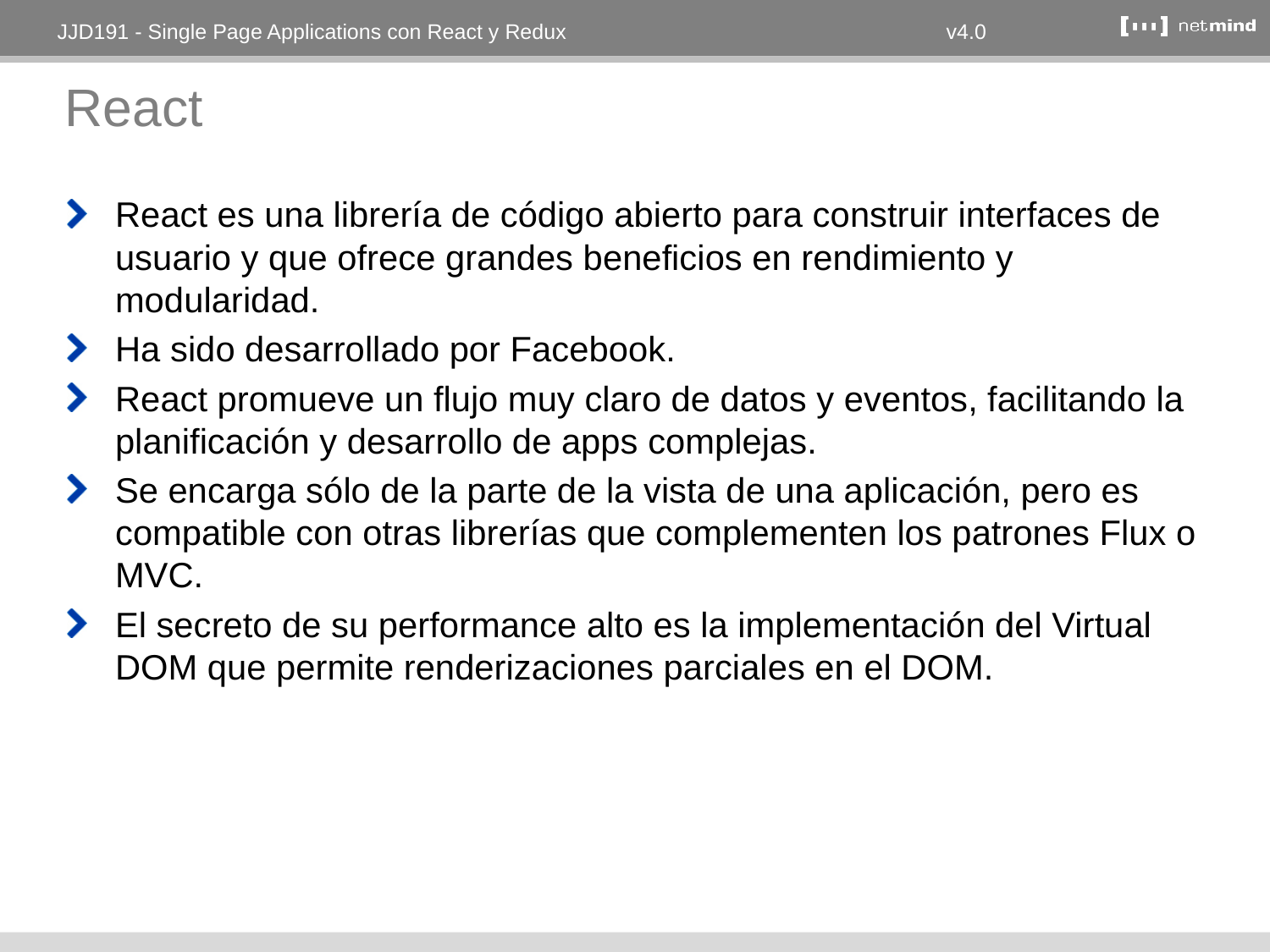

# React
React es una librería de código abierto para construir interfaces de usuario y que ofrece grandes beneficios en rendimiento y modularidad.
Ha sido desarrollado por Facebook.
React promueve un flujo muy claro de datos y eventos, facilitando la planificación y desarrollo de apps complejas.
Se encarga sólo de la parte de la vista de una aplicación, pero es compatible con otras librerías que complementen los patrones Flux o MVC.
El secreto de su performance alto es la implementación del Virtual DOM que permite renderizaciones parciales en el DOM.